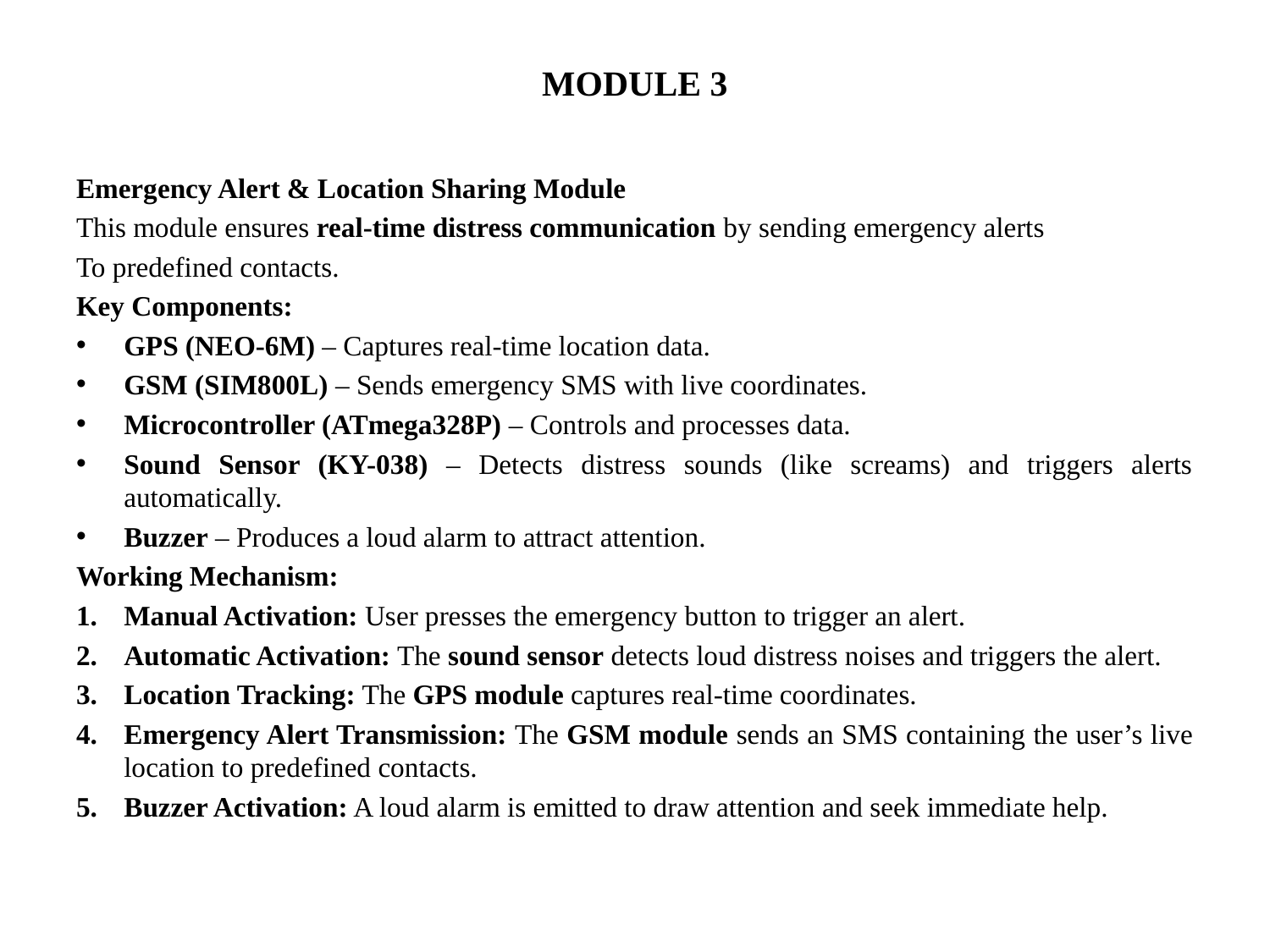

# MODULE 3
Emergency Alert & Location Sharing Module
This module ensures real-time distress communication by sending emergency alerts
To predefined contacts.
Key Components:
GPS (NEO-6M) – Captures real-time location data.
GSM (SIM800L) – Sends emergency SMS with live coordinates.
Microcontroller (ATmega328P) – Controls and processes data.
Sound Sensor (KY-038) – Detects distress sounds (like screams) and triggers alerts automatically.
Buzzer – Produces a loud alarm to attract attention.
Working Mechanism:
Manual Activation: User presses the emergency button to trigger an alert.
Automatic Activation: The sound sensor detects loud distress noises and triggers the alert.
Location Tracking: The GPS module captures real-time coordinates.
Emergency Alert Transmission: The GSM module sends an SMS containing the user’s live location to predefined contacts.
Buzzer Activation: A loud alarm is emitted to draw attention and seek immediate help.